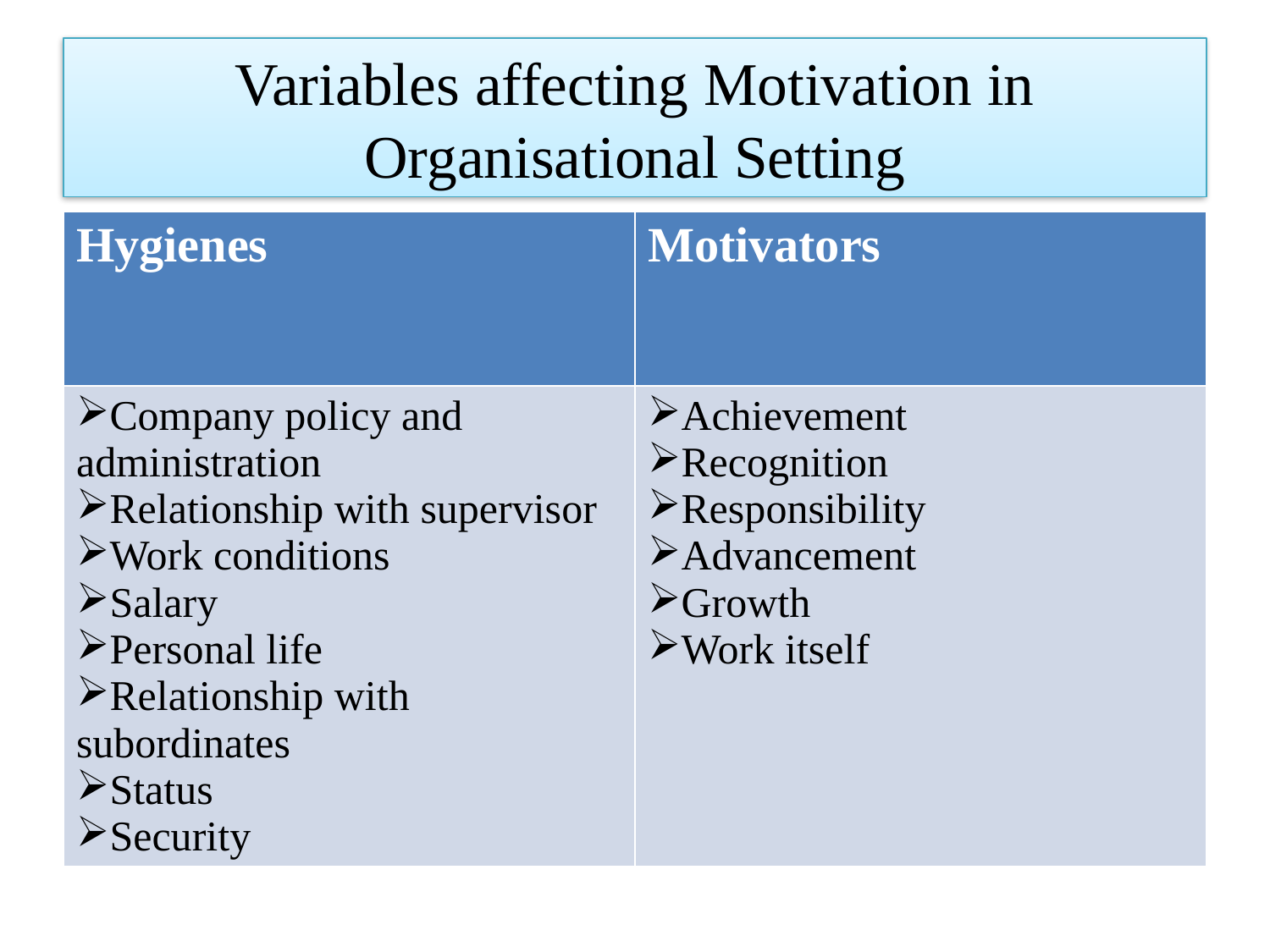

# Variables affecting Motivation in Organisational Setting
| Hygienes | Motivators |
| --- | --- |
| Company policy and administration Relationship with supervisor Work conditions Salary Personal life Relationship with subordinates Status Security | Achievement Recognition Responsibility Advancement Growth Work itself |